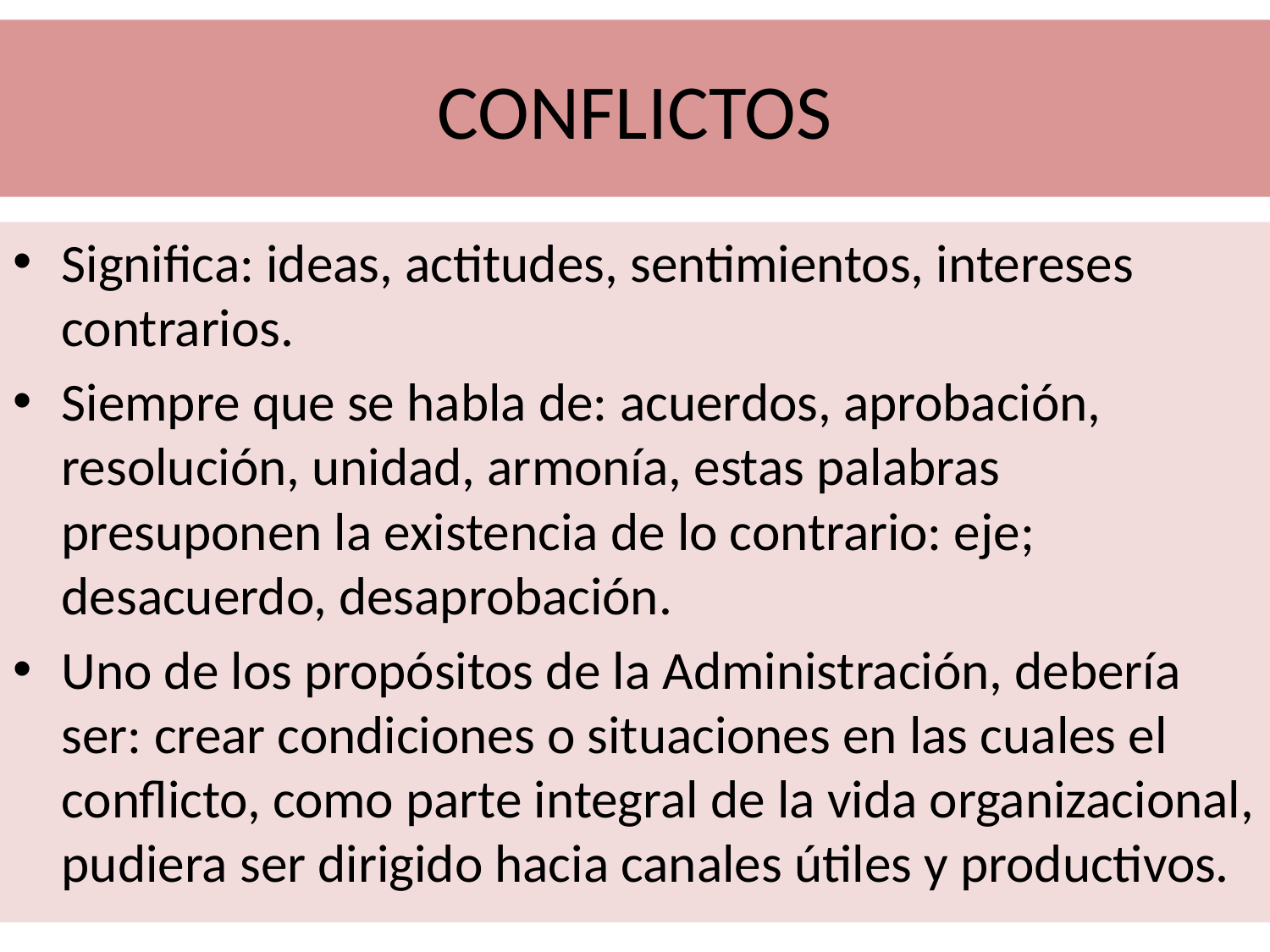

# CONFLICTOS
Significa: ideas, actitudes, sentimientos, intereses contrarios.
Siempre que se habla de: acuerdos, aprobación, resolución, unidad, armonía, estas palabras presuponen la existencia de lo contrario: eje; desacuerdo, desaprobación.
Uno de los propósitos de la Administración, debería ser: crear condiciones o situaciones en las cuales el conflicto, como parte integral de la vida organizacional, pudiera ser dirigido hacia canales útiles y productivos.